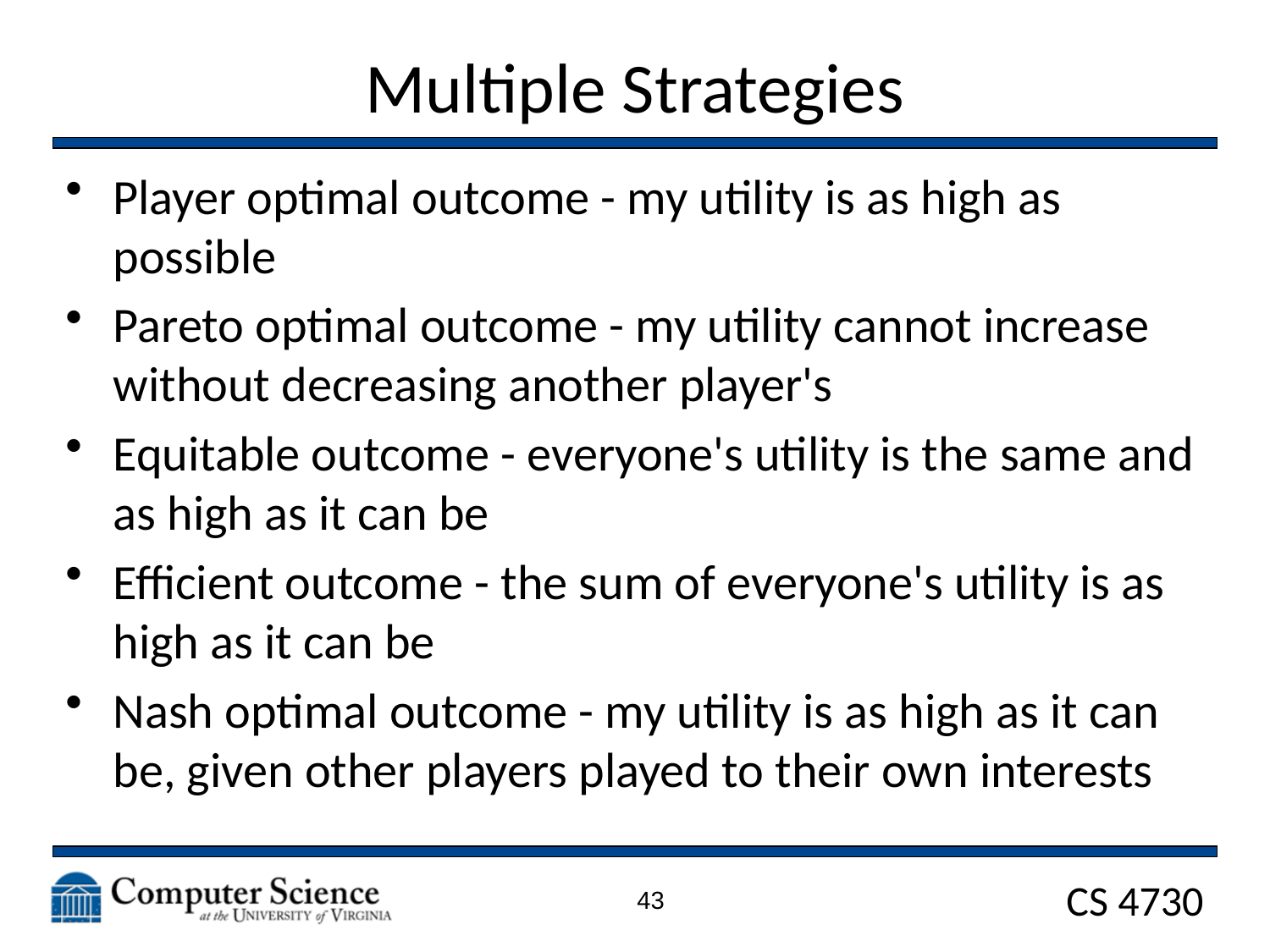

# Multiple Strategies
Player optimal outcome - my utility is as high as possible
Pareto optimal outcome - my utility cannot increase without decreasing another player's
Equitable outcome - everyone's utility is the same and as high as it can be
Efficient outcome - the sum of everyone's utility is as high as it can be
Nash optimal outcome - my utility is as high as it can be, given other players played to their own interests
43